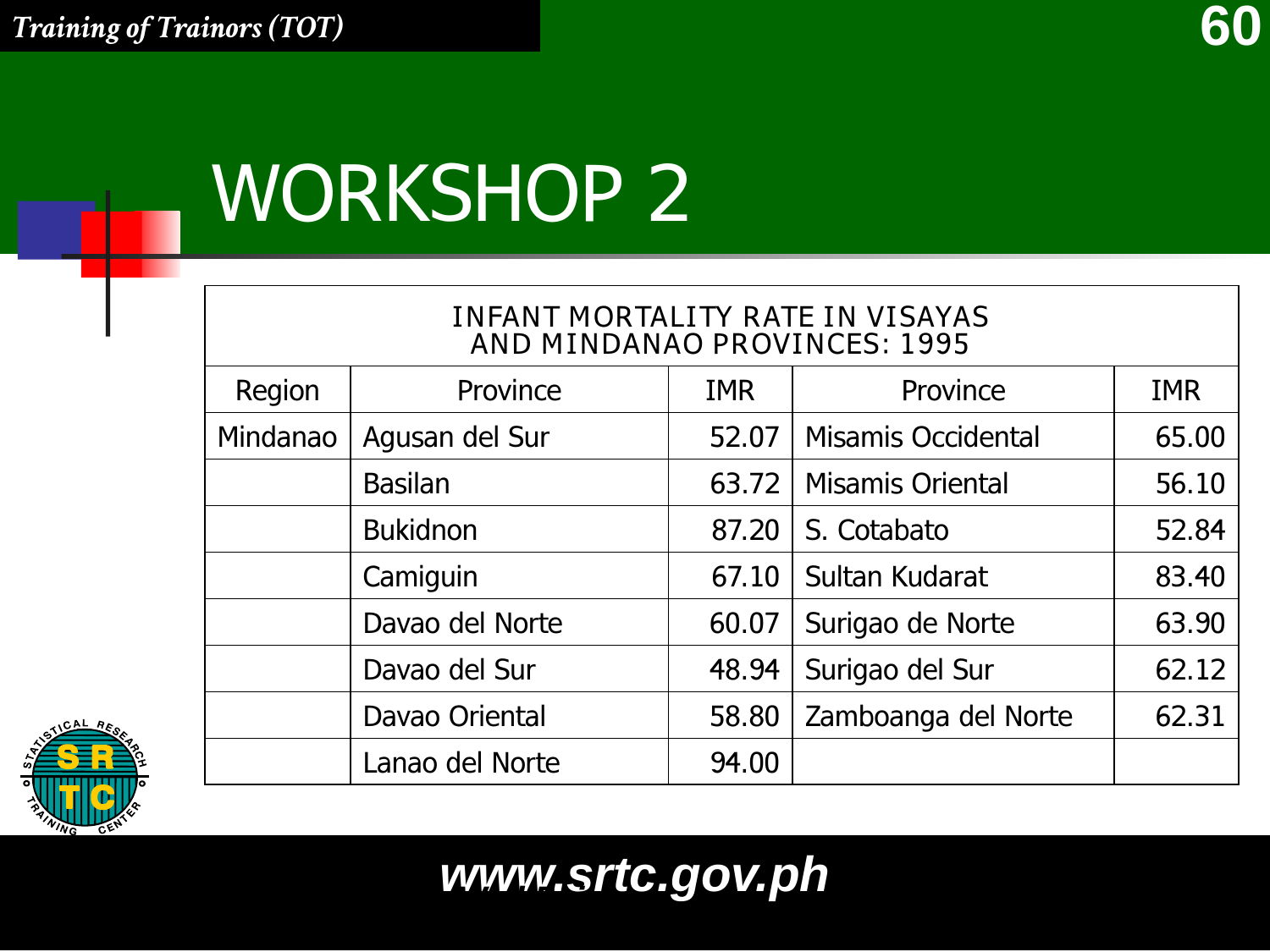

# WORKSHOP 2
| INFANT MORTALITY RATE IN VISAYAS AND MINDANAO PROVINCES: 1995 |  |  |  |  |
| --- | --- | --- | --- | --- |
| Region | Province | IMR | Province | IMR |
| Mindanao | Agusan del Sur | 52.07 | Misamis Occidental | 65.00 |
|  | Basilan | 63.72 | Misamis Oriental | 56.10 |
|  | Bukidnon | 87.20 | S. Cotabato | 52.84 |
|  | Camiguin | 67.10 | Sultan Kudarat | 83.40 |
|  | Davao del Norte | 60.07 | Surigao de Norte | 63.90 |
|  | Davao del Sur | 48.94 | Surigao del Sur | 62.12 |
|  | Davao Oriental | 58.80 | Zamboanga del Norte | 62.31 |
|  | Lanao del Norte | 94.00 |  |  |